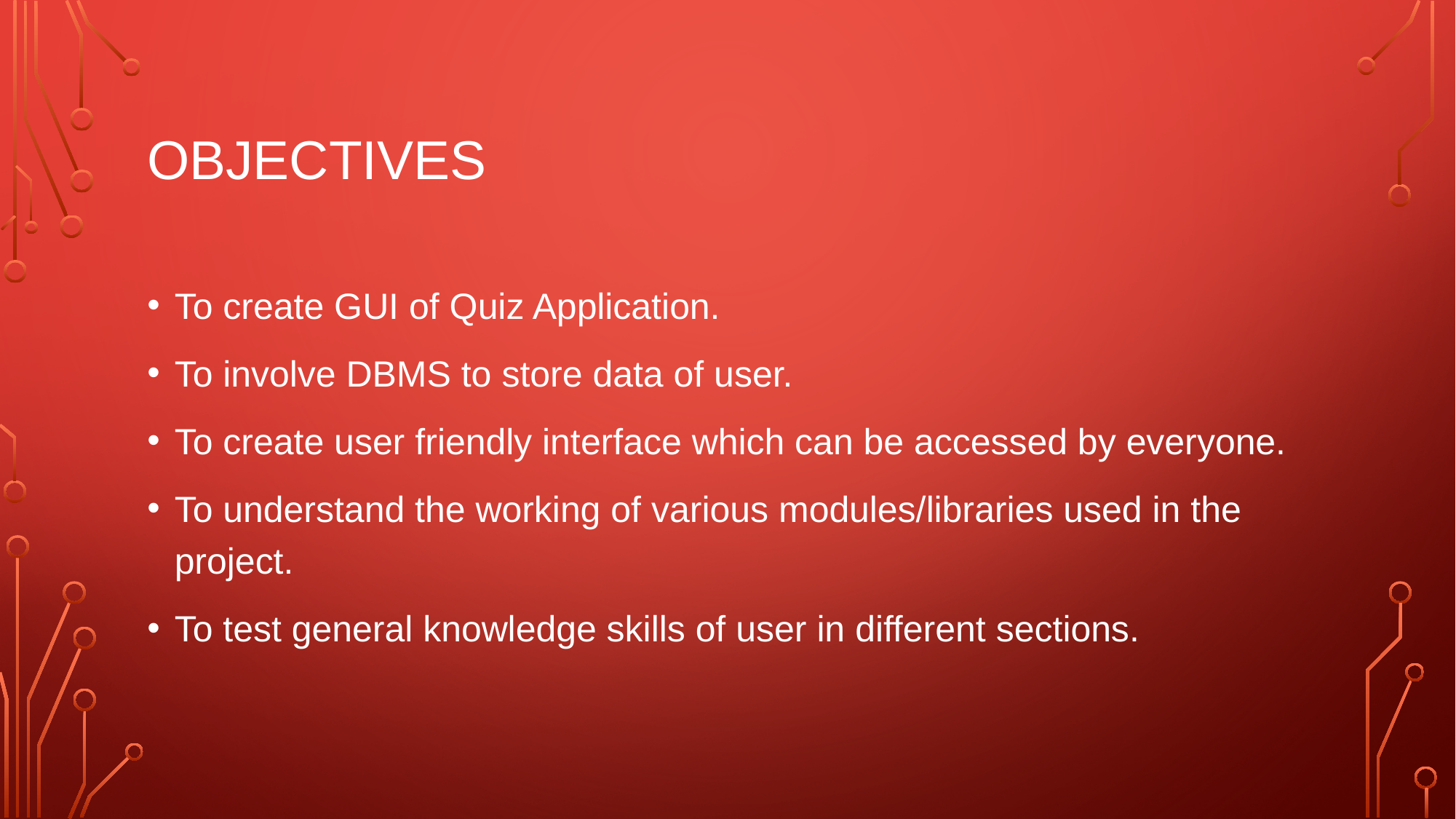

# OBJECTIVES
To create GUI of Quiz Application.
To involve DBMS to store data of user.
To create user friendly interface which can be accessed by everyone.
To understand the working of various modules/libraries used in the project.
To test general knowledge skills of user in different sections.